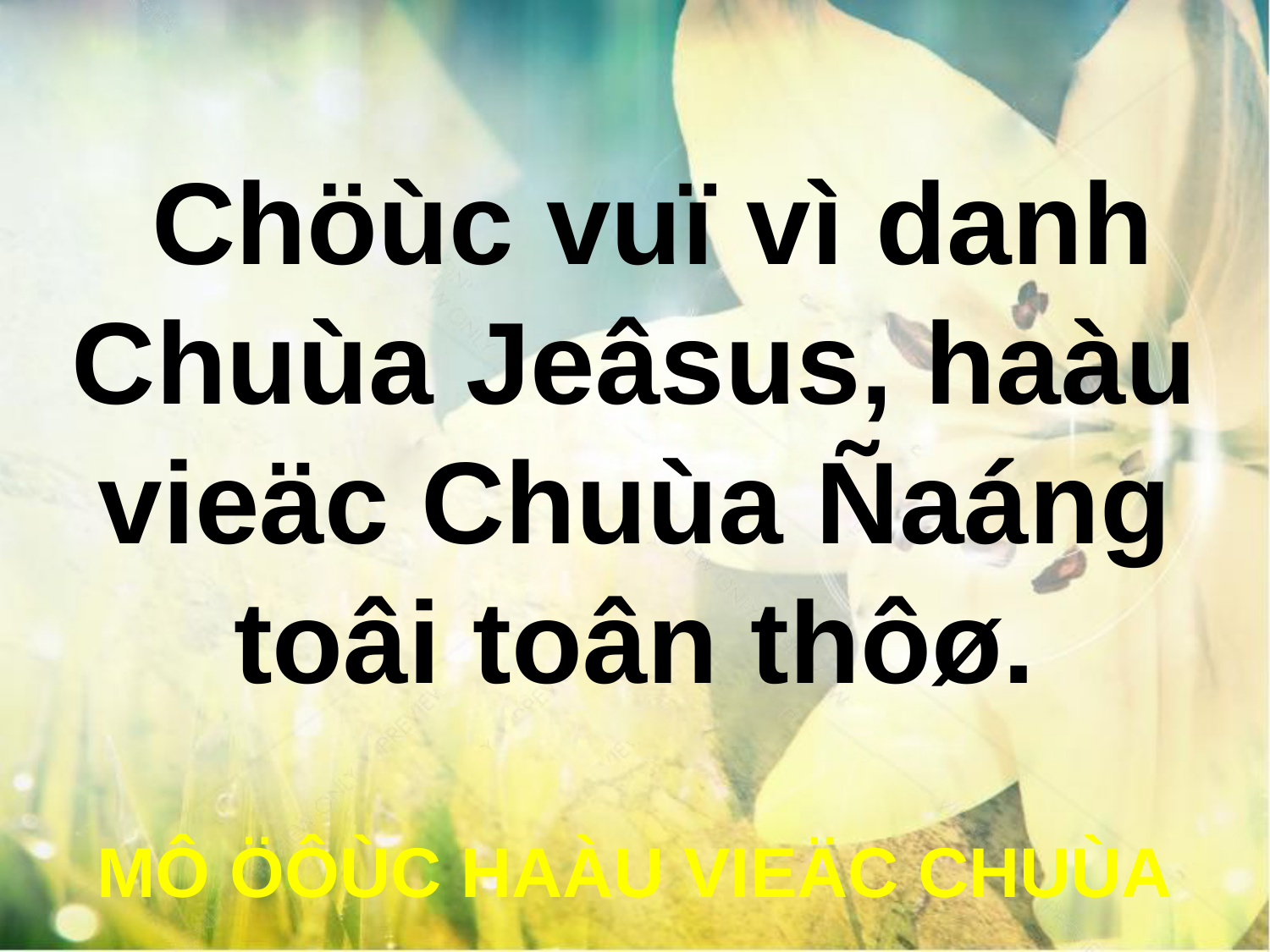

Chöùc vuï vì danh Chuùa Jeâsus, haàu vieäc Chuùa Ñaáng toâi toân thôø.
MÔ ÖÔÙC HAÀU VIEÄC CHUÙA